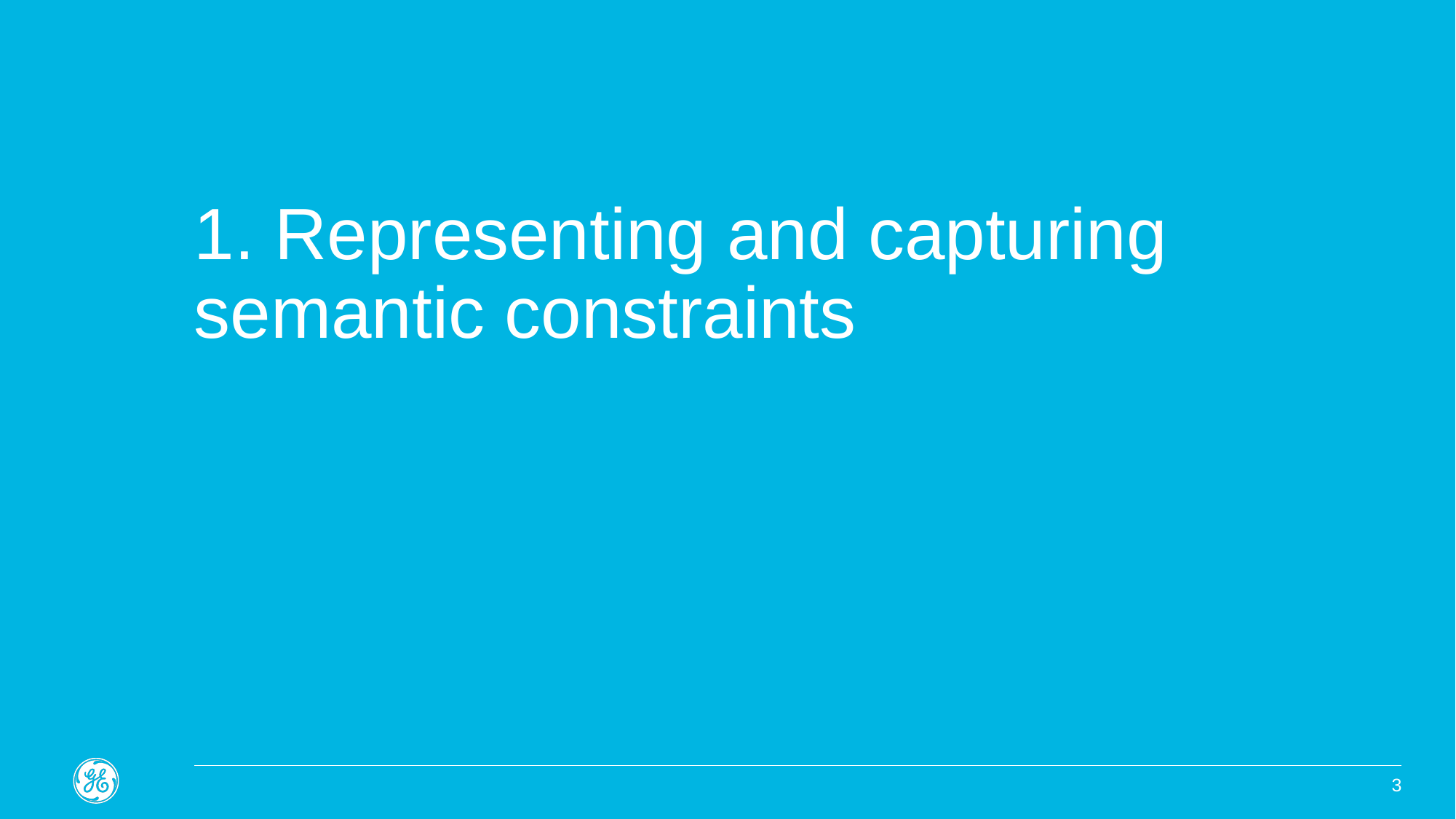

# 1. Representing and capturing semantic constraints
3